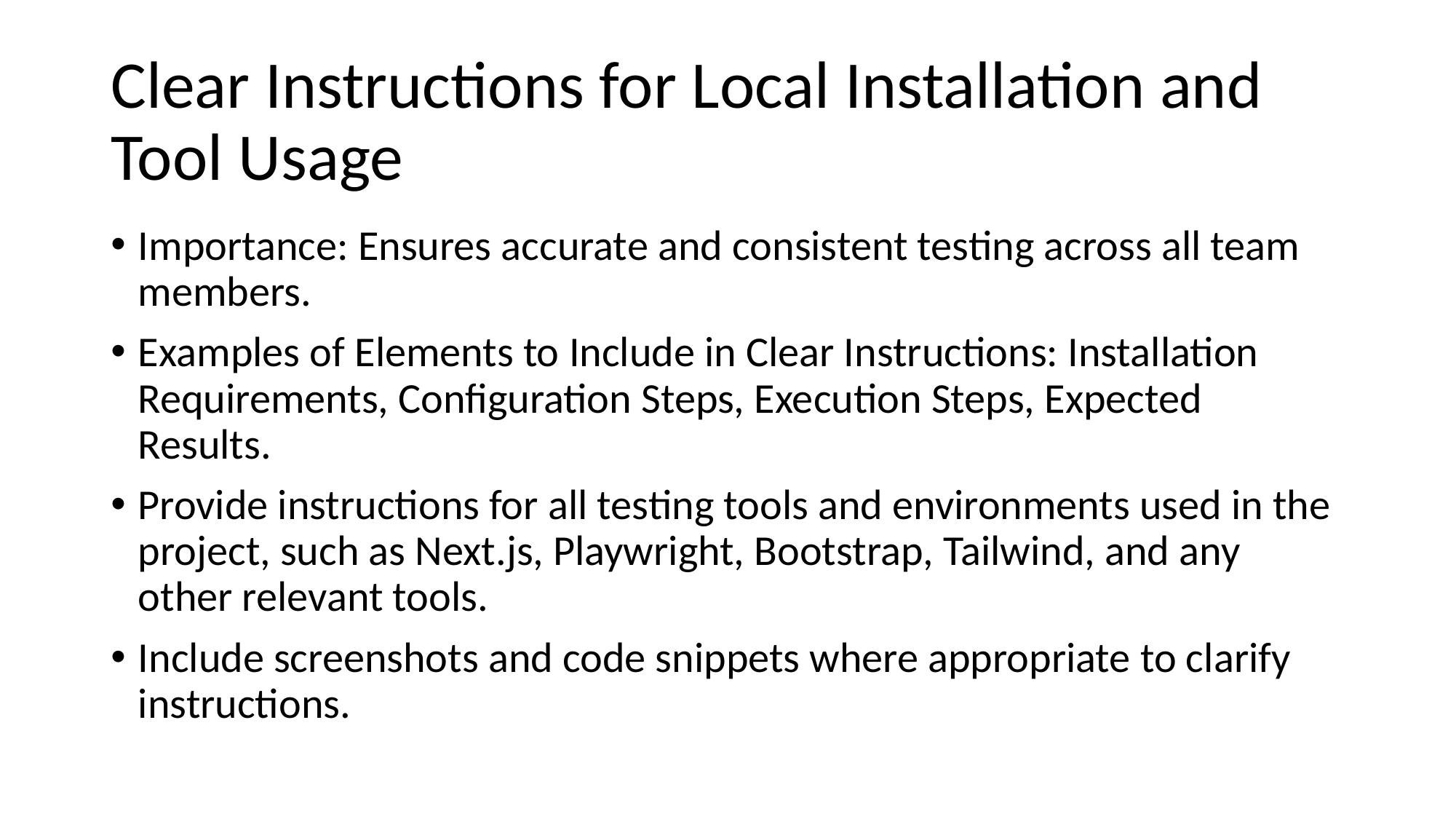

# Clear Instructions for Local Installation and Tool Usage
Importance: Ensures accurate and consistent testing across all team members.
Examples of Elements to Include in Clear Instructions: Installation Requirements, Configuration Steps, Execution Steps, Expected Results.
Provide instructions for all testing tools and environments used in the project, such as Next.js, Playwright, Bootstrap, Tailwind, and any other relevant tools.
Include screenshots and code snippets where appropriate to clarify instructions.